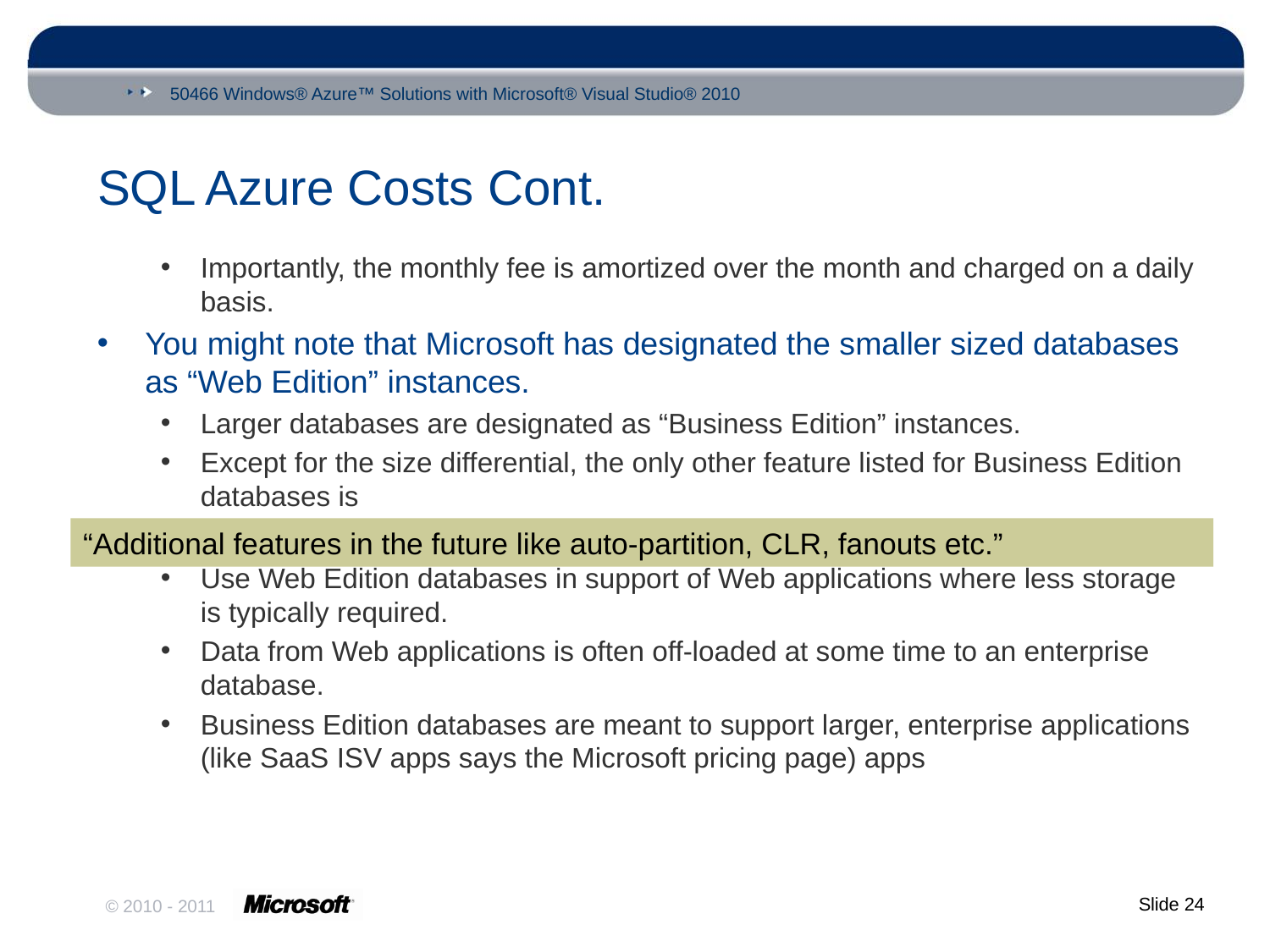

# SQL Azure Costs Cont.
Importantly, the monthly fee is amortized over the month and charged on a daily basis.
You might note that Microsoft has designated the smaller sized databases as “Web Edition” instances.
Larger databases are designated as “Business Edition” instances.
Except for the size differential, the only other feature listed for Business Edition databases is

Use Web Edition databases in support of Web applications where less storage is typically required.
Data from Web applications is often off-loaded at some time to an enterprise database.
Business Edition databases are meant to support larger, enterprise applications (like SaaS ISV apps says the Microsoft pricing page) apps

“Additional features in the future like auto-partition, CLR, fanouts etc.”